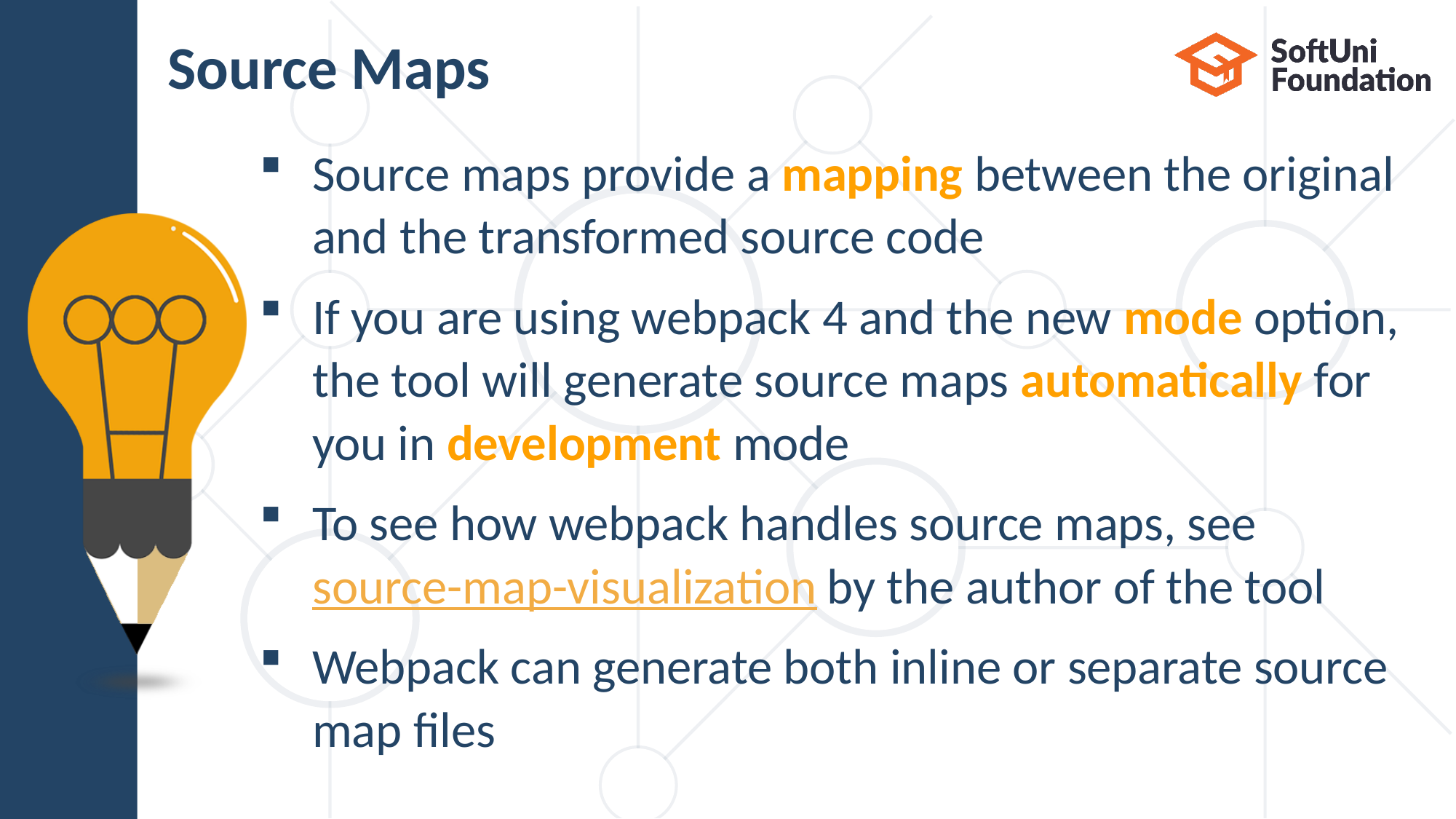

# Source Maps
Source maps provide a mapping between the original and the transformed source code
If you are using webpack 4 and the new mode option, the tool will generate source maps automatically for
you in development mode
To see how webpack handles source maps, see 
source-map-visualization by the author of the tool
Webpack can generate both inline or separate source map files